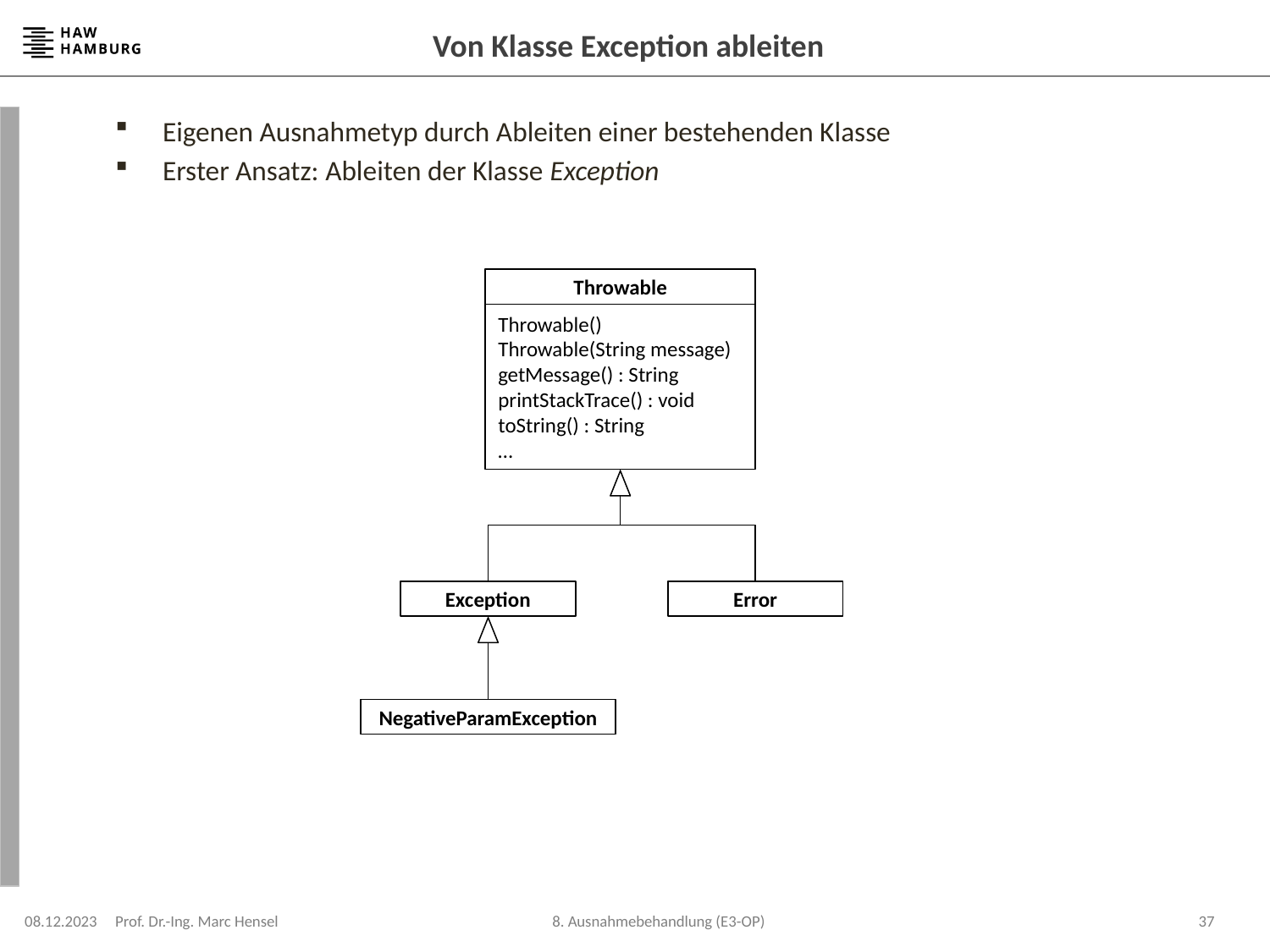

# Von Klasse Exception ableiten
Eigenen Ausnahmetyp durch Ableiten einer bestehenden Klasse
Erster Ansatz: Ableiten der Klasse Exception

Throwable
Throwable()
Throwable(String message)
getMessage() : String
printStackTrace() : void
toString() : String
…

Exception
Error

NegativeParamException
08.12.2023
Prof. Dr.-Ing. Marc Hensel
37